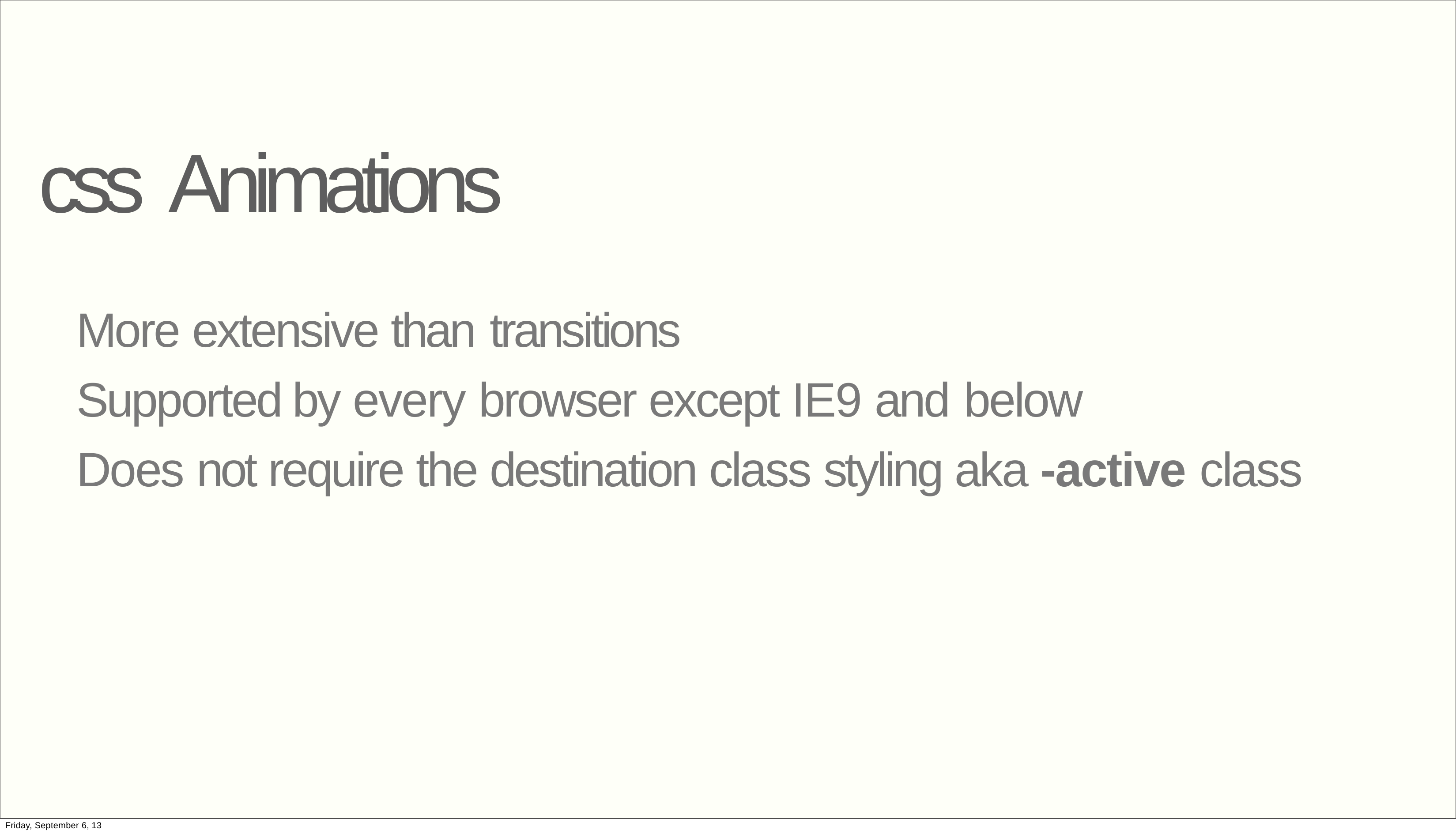

# css Animations
More extensive than transitions
Supported by every browser except IE9 and below
Does not require the destination class styling aka -active class
Friday, September 6, 13